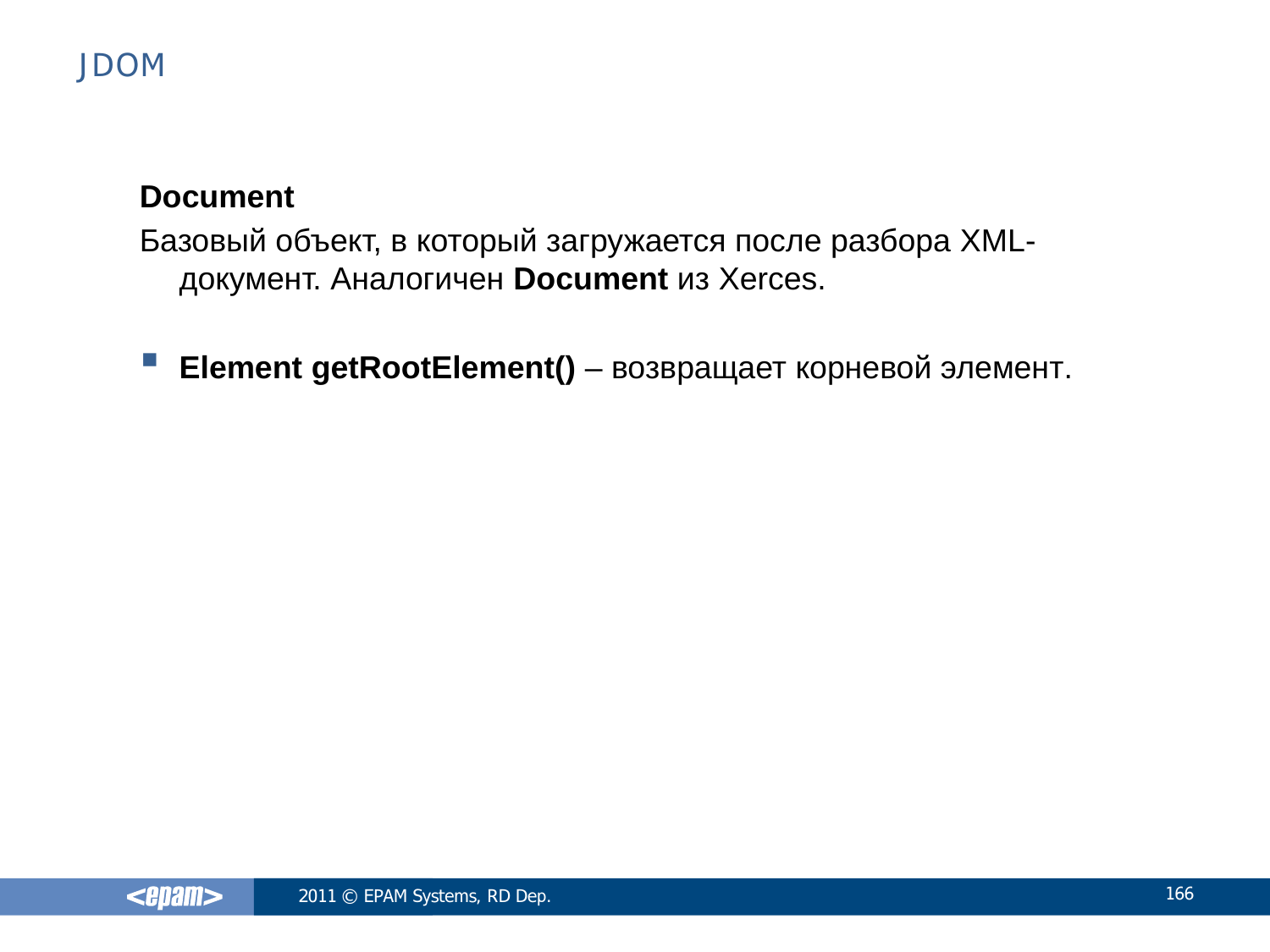

# JDOM
Document
Базовый объект, в который загружается после разбора XML-документ. Аналогичен Document из Xerces.

Element getRootElement() – возвращает корневой элемент.

166
2011 © EPAM Systems, RD Dep.